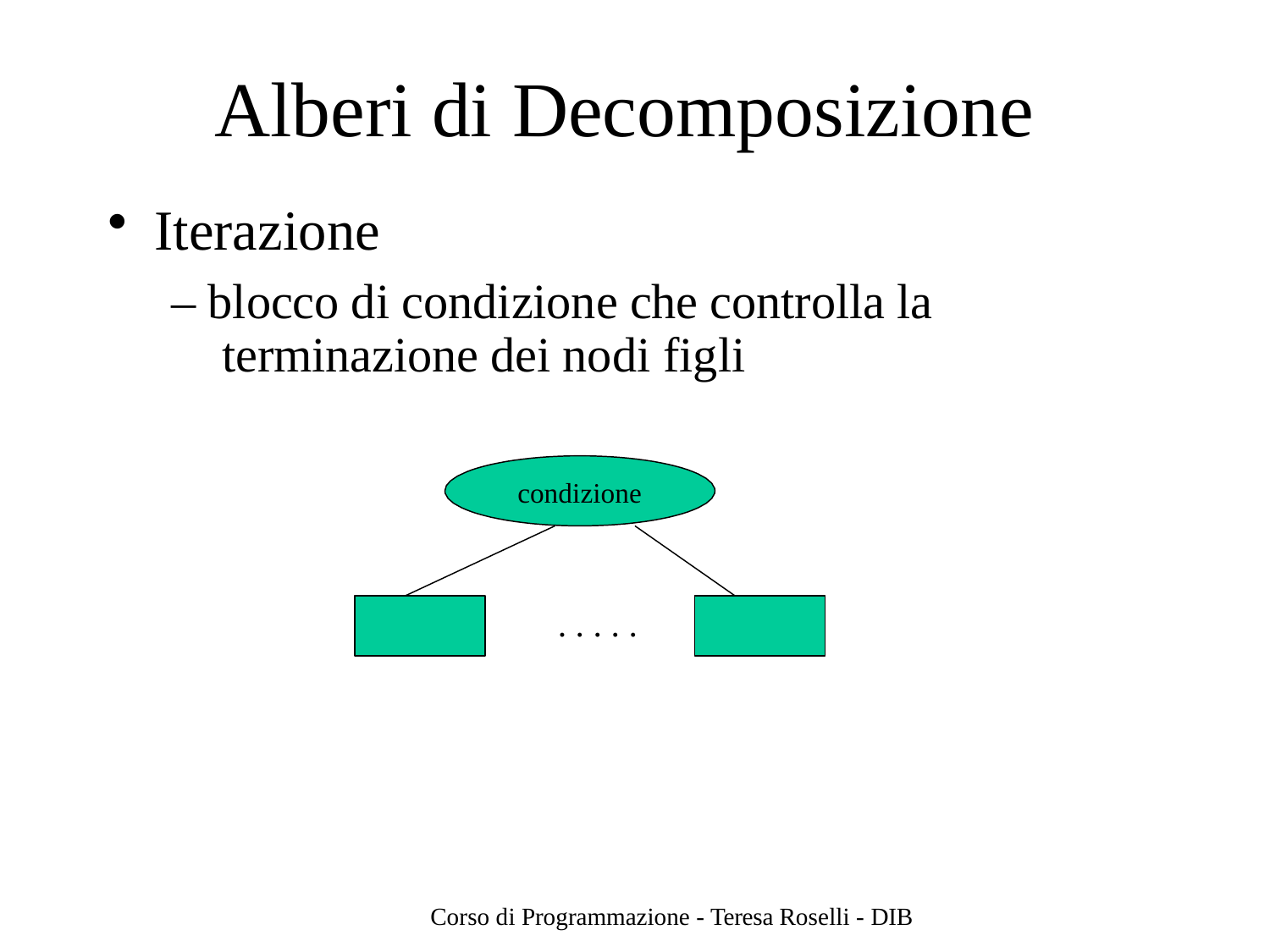

# Alberi di Decomposizione
Iterazione
– blocco di condizione che controlla la  terminazione dei nodi figli

condizione

. . . . .
Corso di Programmazione - Teresa Roselli - DIB